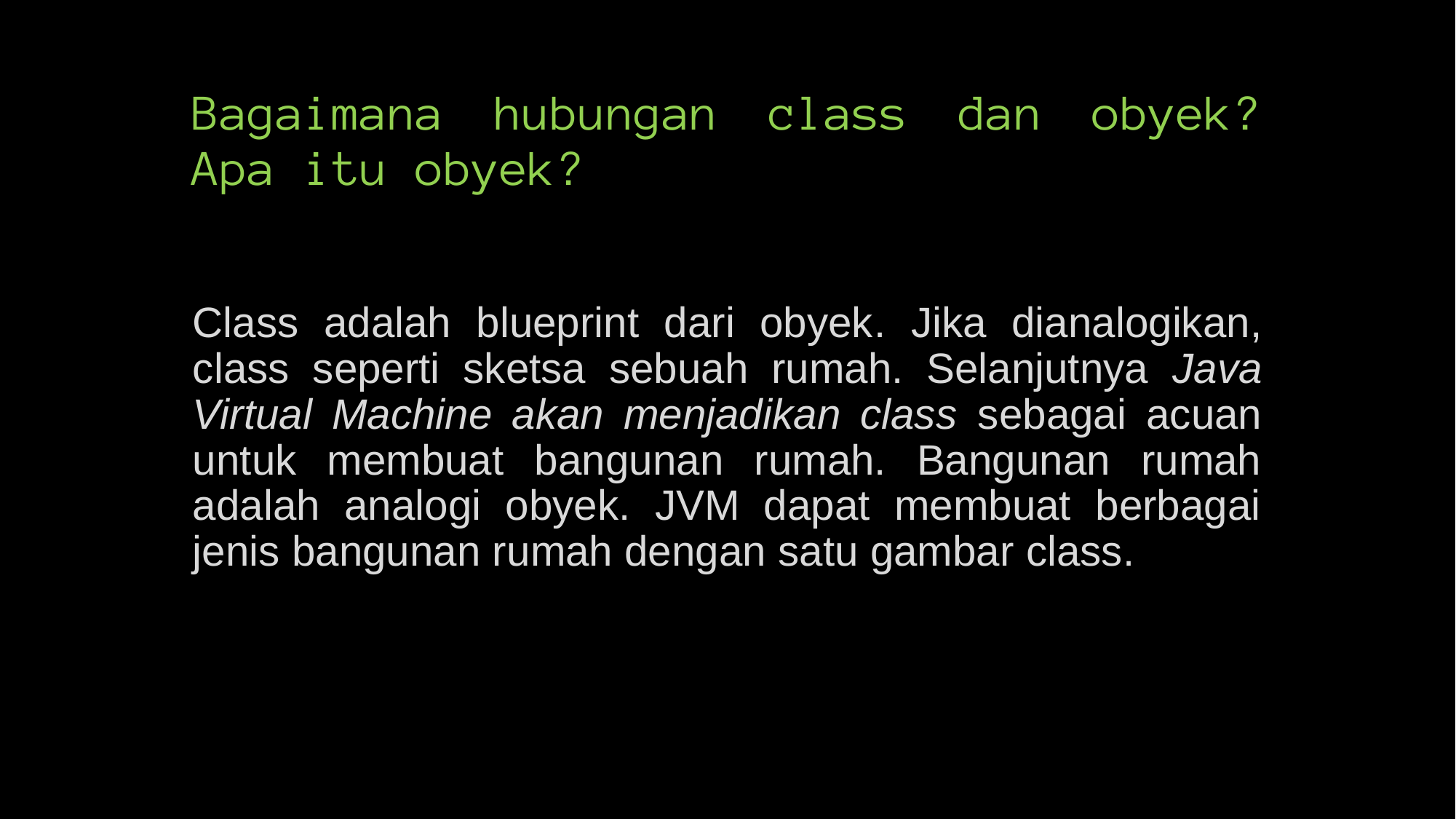

# Bagaimana hubungan class dan obyek? Apa itu obyek?
Class adalah blueprint dari obyek. Jika dianalogikan, class seperti sketsa sebuah rumah. Selanjutnya Java Virtual Machine akan menjadikan class sebagai acuan untuk membuat bangunan rumah. Bangunan rumah adalah analogi obyek. JVM dapat membuat berbagai jenis bangunan rumah dengan satu gambar class.